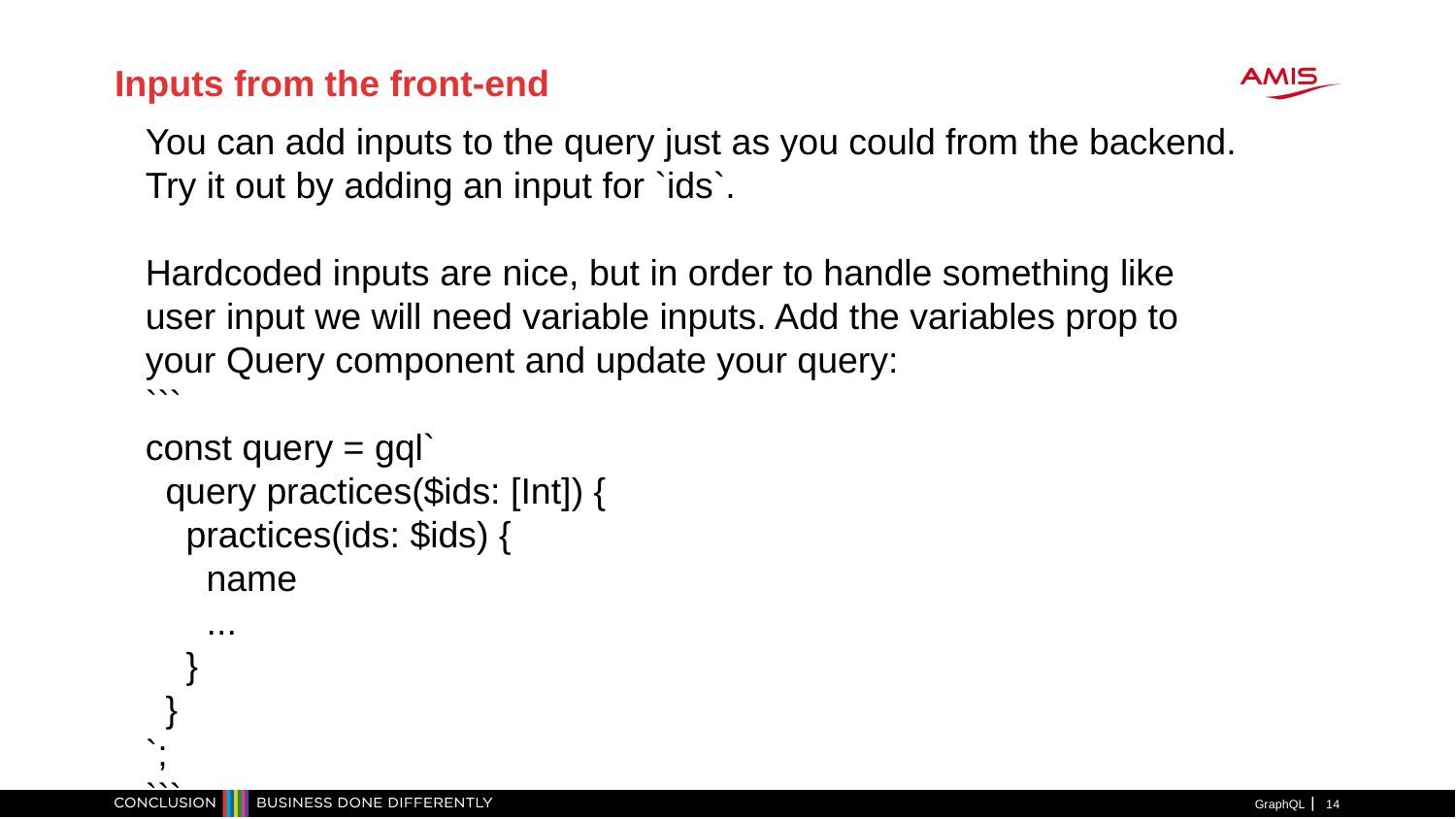

Inputs from the front-end

You can add inputs to the query just as you could from the backend. Try it out by adding an input for `ids`.

Hardcoded inputs are nice, but in order to handle something like user input we will need variable inputs. Add the variables prop to your Query component and update your query:
```
const query = gql`
  query practices($ids: [Int]) {
    practices(ids: $ids) {
      name
      ...
    }
  }
`;
```
GraphQL
14